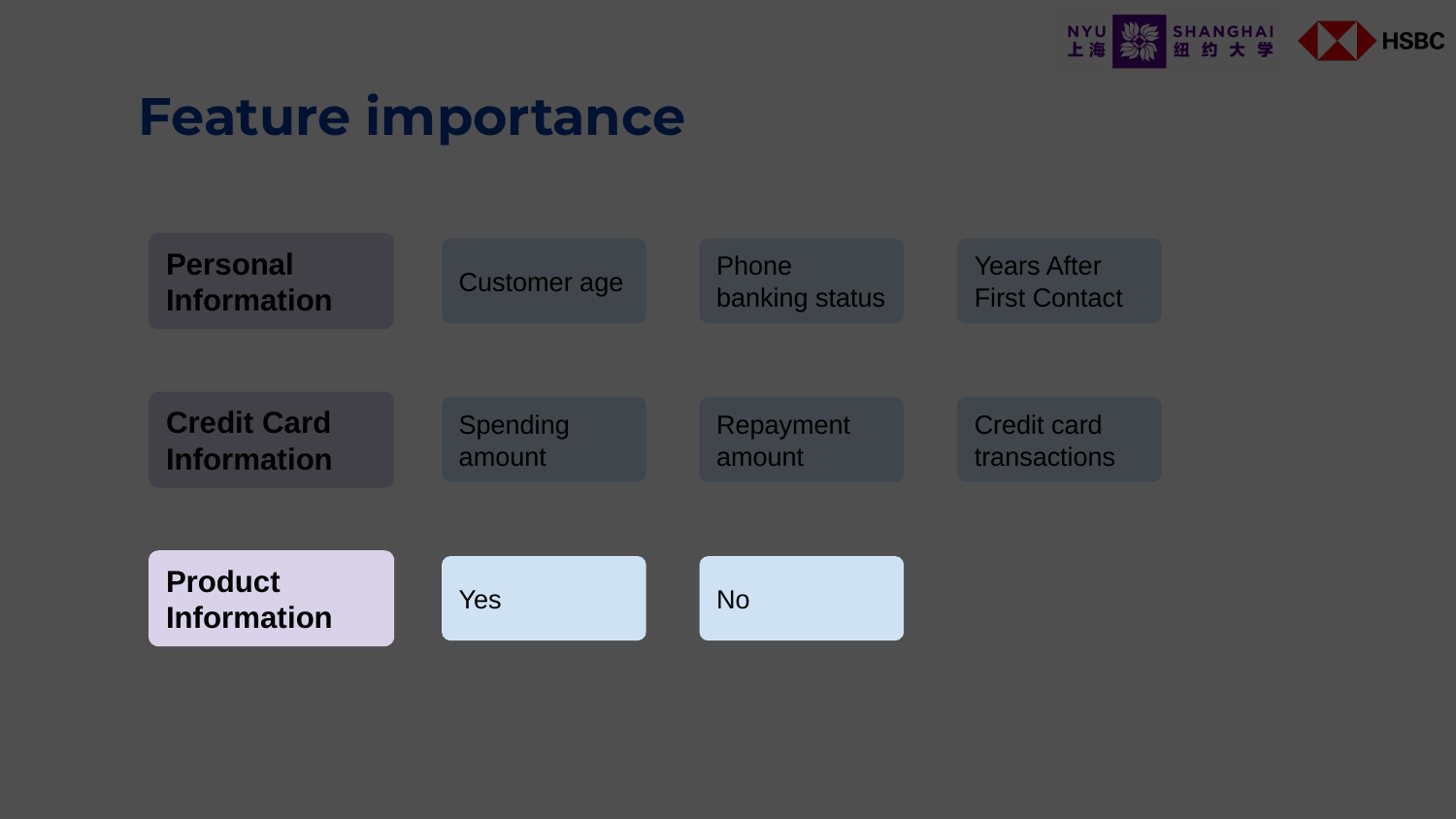

# Feature importance
Personal Information
Customer age
Phone banking status
Years After
First Contact
Credit Card
Information
Spending amount
Repayment
amount
Credit card transactions
Product Information
Product Information
Yes
Yes
No
No